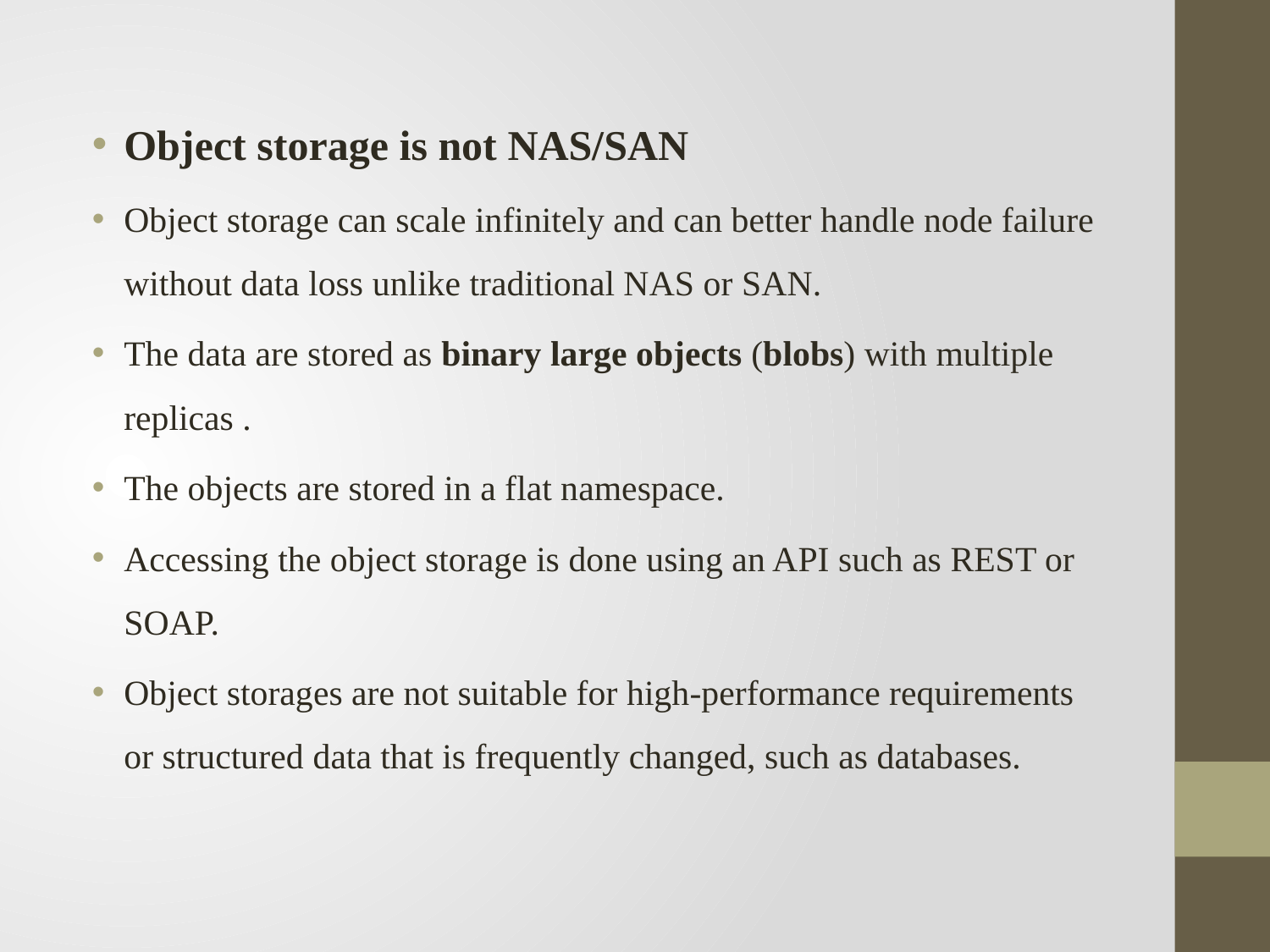

Object storage is not NAS/SAN
Object storage can scale infinitely and can better handle node failure without data loss unlike traditional NAS or SAN.
The data are stored as binary large objects (blobs) with multiple replicas .
The objects are stored in a flat namespace.
Accessing the object storage is done using an API such as REST or SOAP.
Object storages are not suitable for high-performance requirements or structured data that is frequently changed, such as databases.